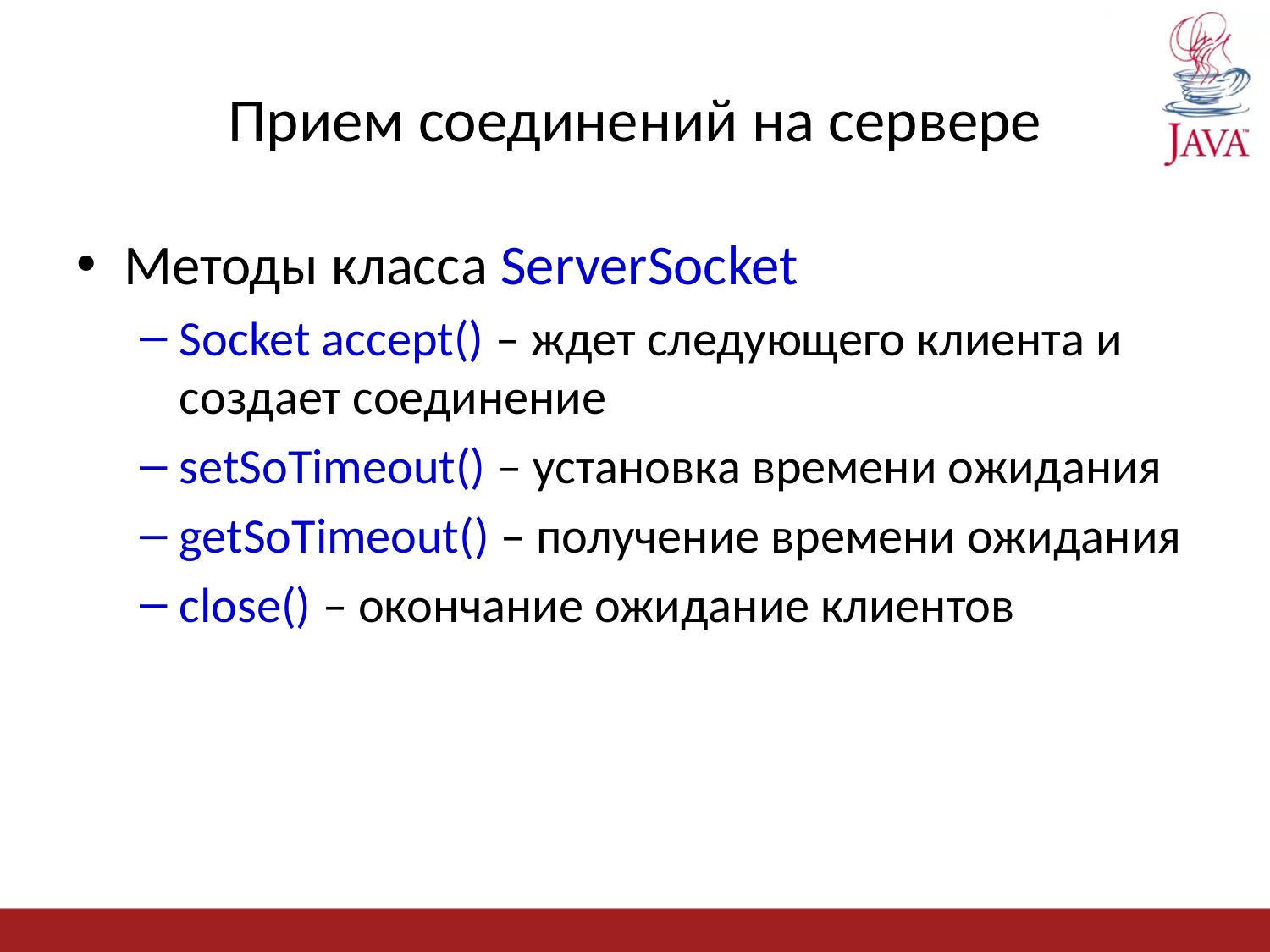

# Прием соединений на сервере
Методы класса ServerSocket
Socket accept() – ждет следующего клиента и создает соединение
setSoTimeout() – установка времени ожидания
getSoTimeout() – получение времени ожидания
close() – окончание ожидание клиентов